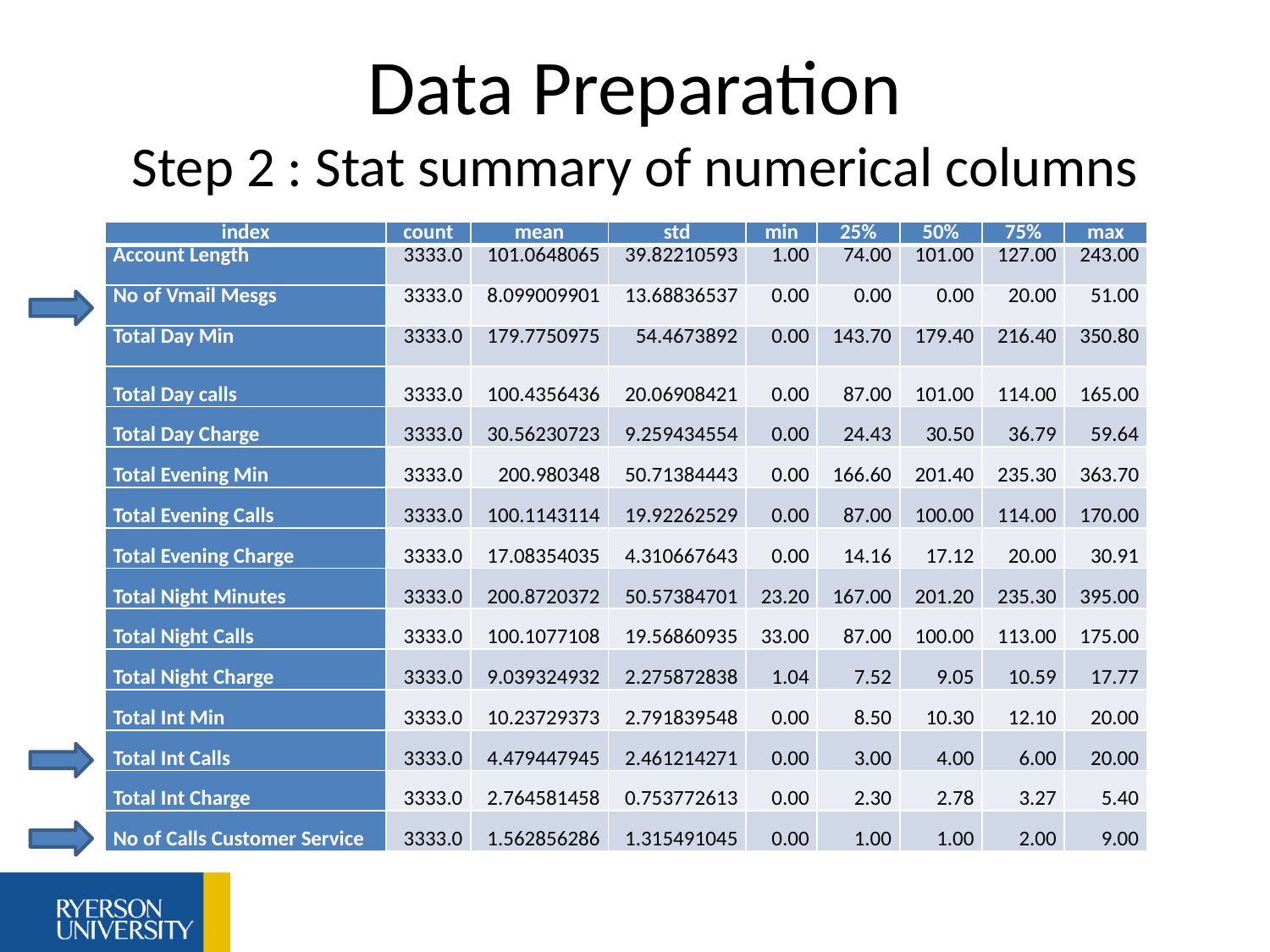

# Data Preparation Step 2 : Stat summary of numerical columns
| index | count | mean | std | min | 25% | 50% | 75% | max |
| --- | --- | --- | --- | --- | --- | --- | --- | --- |
| Account Length | 3333.0 | 101.0648065 | 39.82210593 | 1.00 | 74.00 | 101.00 | 127.00 | 243.00 |
| No of Vmail Mesgs | 3333.0 | 8.099009901 | 13.68836537 | 0.00 | 0.00 | 0.00 | 20.00 | 51.00 |
| Total Day Min | 3333.0 | 179.7750975 | 54.4673892 | 0.00 | 143.70 | 179.40 | 216.40 | 350.80 |
| Total Day calls | 3333.0 | 100.4356436 | 20.06908421 | 0.00 | 87.00 | 101.00 | 114.00 | 165.00 |
| Total Day Charge | 3333.0 | 30.56230723 | 9.259434554 | 0.00 | 24.43 | 30.50 | 36.79 | 59.64 |
| Total Evening Min | 3333.0 | 200.980348 | 50.71384443 | 0.00 | 166.60 | 201.40 | 235.30 | 363.70 |
| Total Evening Calls | 3333.0 | 100.1143114 | 19.92262529 | 0.00 | 87.00 | 100.00 | 114.00 | 170.00 |
| Total Evening Charge | 3333.0 | 17.08354035 | 4.310667643 | 0.00 | 14.16 | 17.12 | 20.00 | 30.91 |
| Total Night Minutes | 3333.0 | 200.8720372 | 50.57384701 | 23.20 | 167.00 | 201.20 | 235.30 | 395.00 |
| Total Night Calls | 3333.0 | 100.1077108 | 19.56860935 | 33.00 | 87.00 | 100.00 | 113.00 | 175.00 |
| Total Night Charge | 3333.0 | 9.039324932 | 2.275872838 | 1.04 | 7.52 | 9.05 | 10.59 | 17.77 |
| Total Int Min | 3333.0 | 10.23729373 | 2.791839548 | 0.00 | 8.50 | 10.30 | 12.10 | 20.00 |
| Total Int Calls | 3333.0 | 4.479447945 | 2.461214271 | 0.00 | 3.00 | 4.00 | 6.00 | 20.00 |
| Total Int Charge | 3333.0 | 2.764581458 | 0.753772613 | 0.00 | 2.30 | 2.78 | 3.27 | 5.40 |
| No of Calls Customer Service | 3333.0 | 1.562856286 | 1.315491045 | 0.00 | 1.00 | 1.00 | 2.00 | 9.00 |